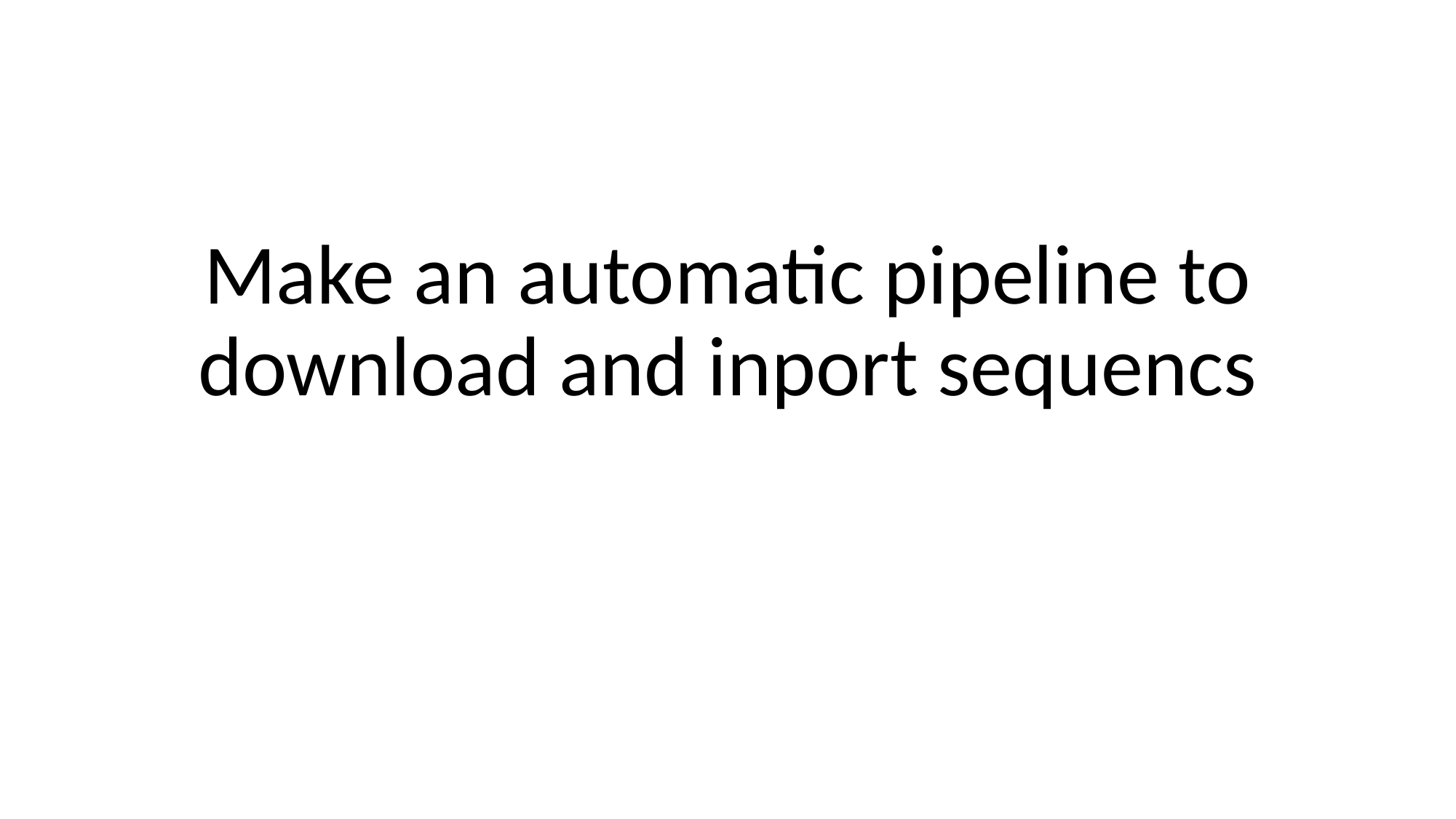

# Make an automatic pipeline to download and inport sequencs